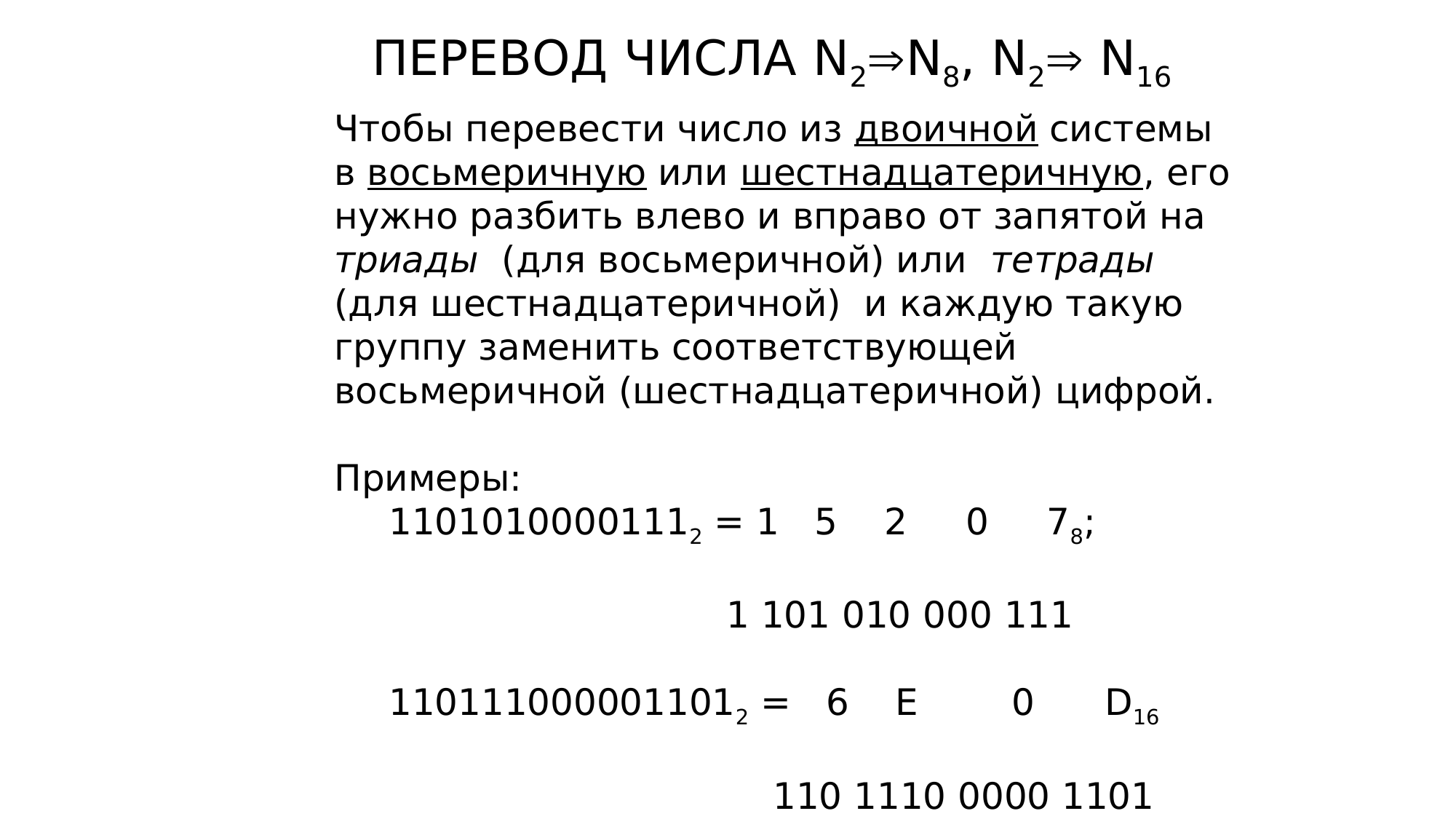

# ПЕРЕВОД ЧИСЛА N2⇒N8, N2⇒ N16
Чтобы перевести число из двоичной системы в восьмеричную или шестнадцатеричную, его нужно разбить влево и вправо от запятой на  триады  (для восьмеричной) или  тетрады  (для шестнадцатеричной)  и каждую такую группу заменить соответствующей восьмеричной (шестнадцатеричной) цифрой.

Примеры:
11010100001112 = 1   5    2     0     78;

                             1 101 010 000 111

1101110000011012 =   6    E        0      D16

                                 110 1110 0000 1101